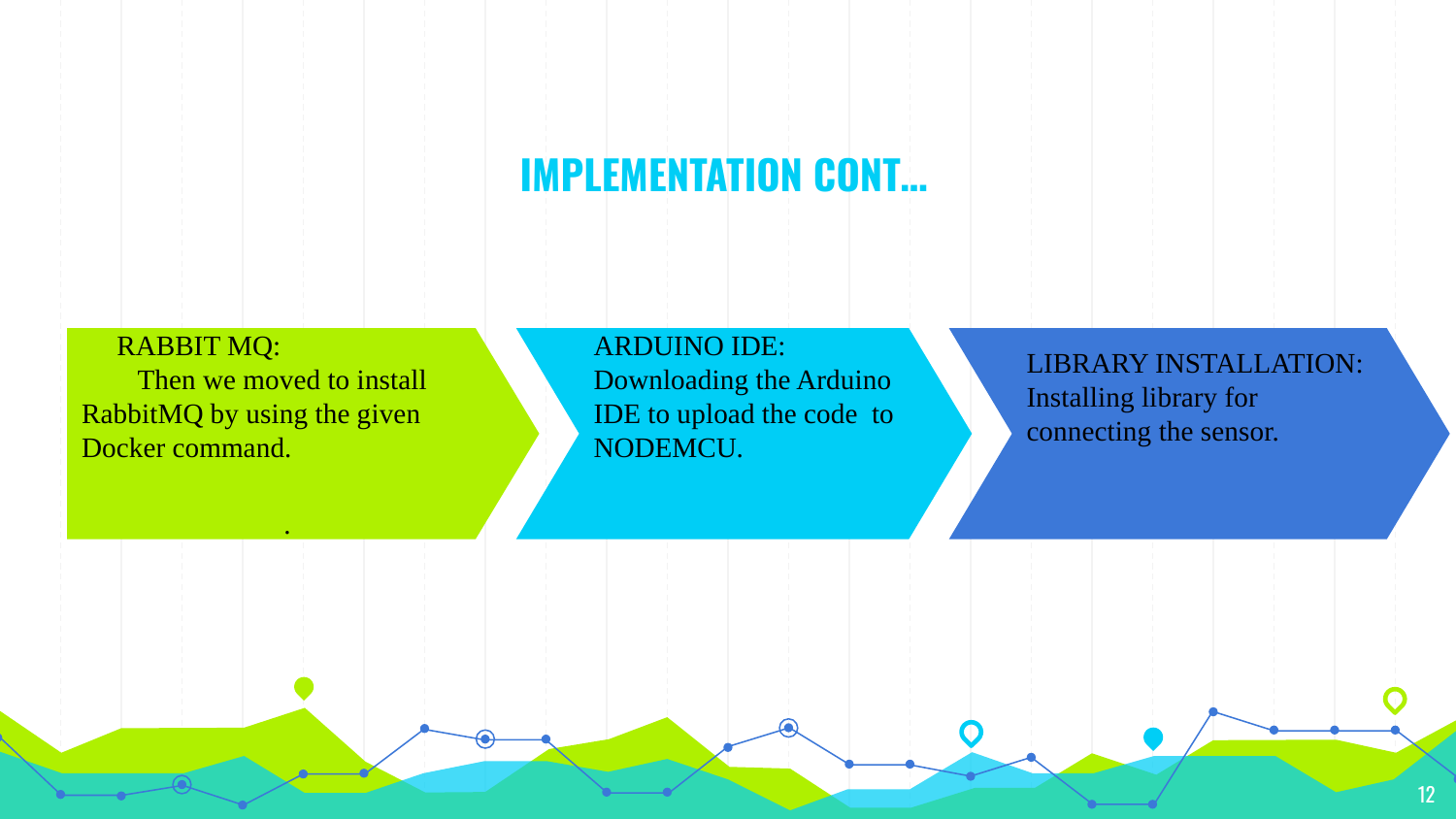

# IMPLEMENTATION CONT…
                                                                RABBIT MQ:                                       Then we moved to install RabbitMQ by using the given Docker command.
.

ARDUINO IDE: Downloading the Arduino IDE to upload the code  to NODEMCU.

LIBRARY INSTALLATION: Installing library for connecting the sensor.

12